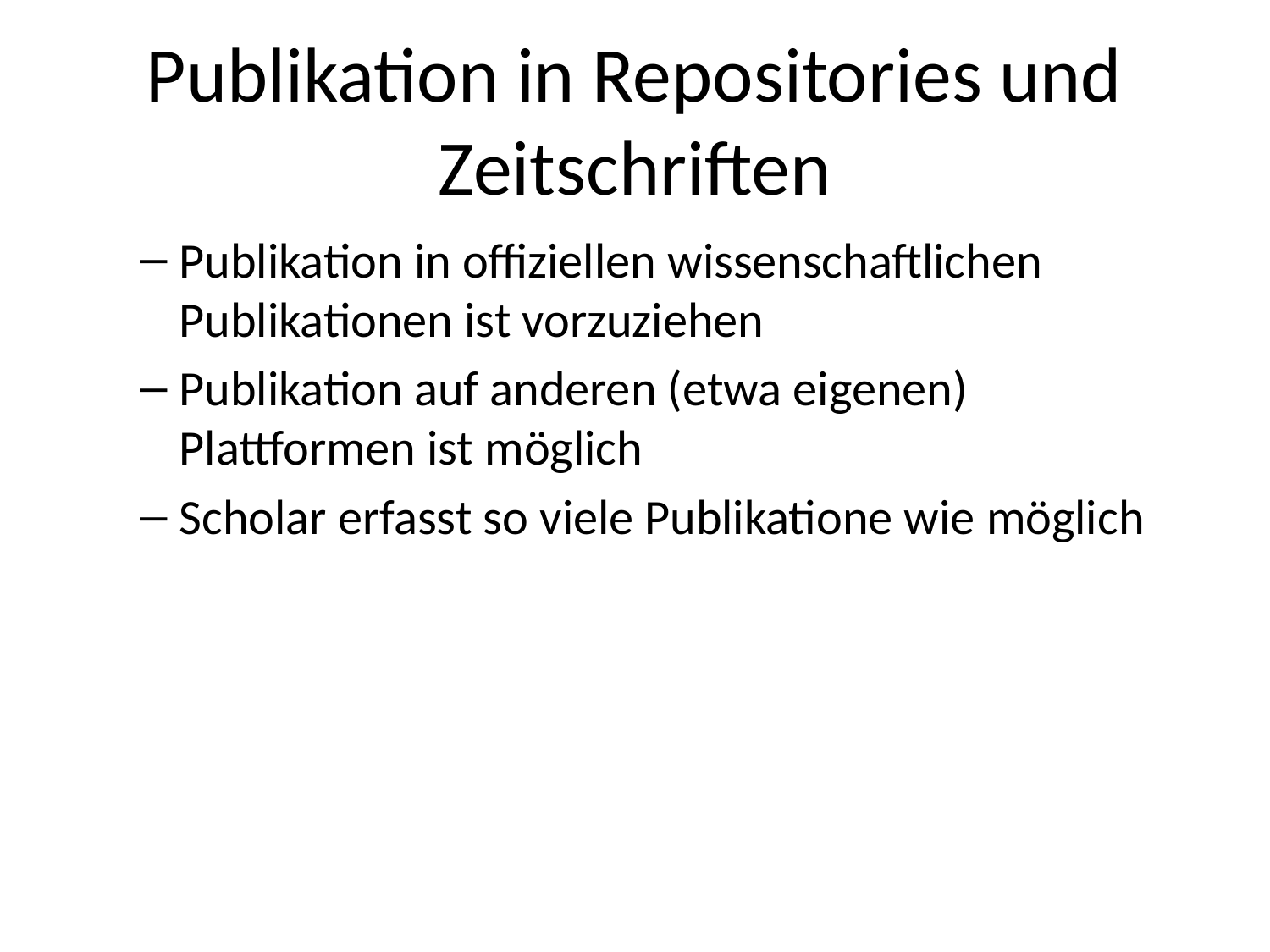

# Publikation in Repositories und Zeitschriften
Publikation in offiziellen wissenschaftlichen Publikationen ist vorzuziehen
Publikation auf anderen (etwa eigenen) Plattformen ist möglich
Scholar erfasst so viele Publikatione wie möglich